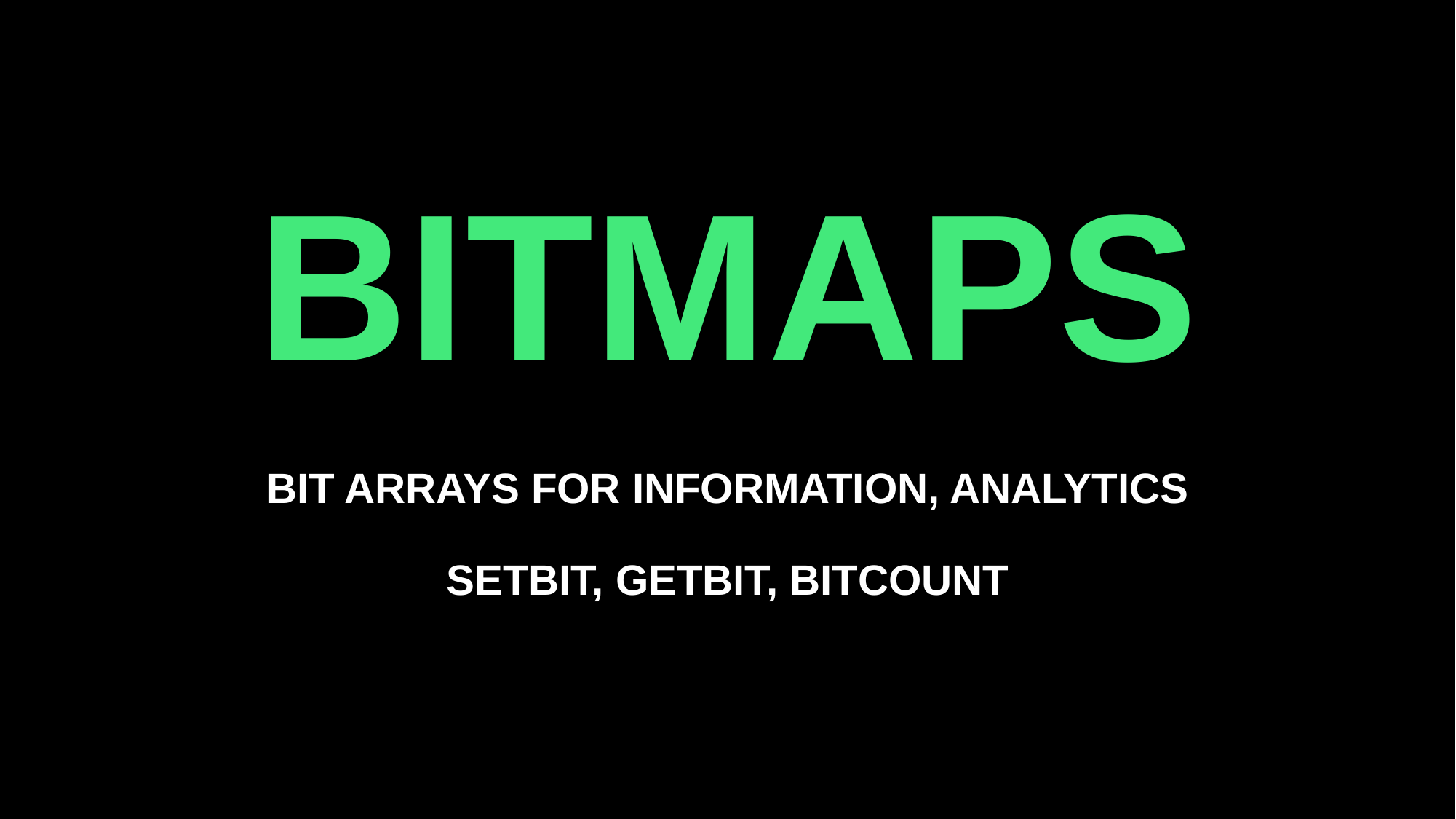

# BITMAPS
BIT ARRAYS FOR INFORMATION, ANALYTICS
SETBIT, GETBIT, BITCOUNT